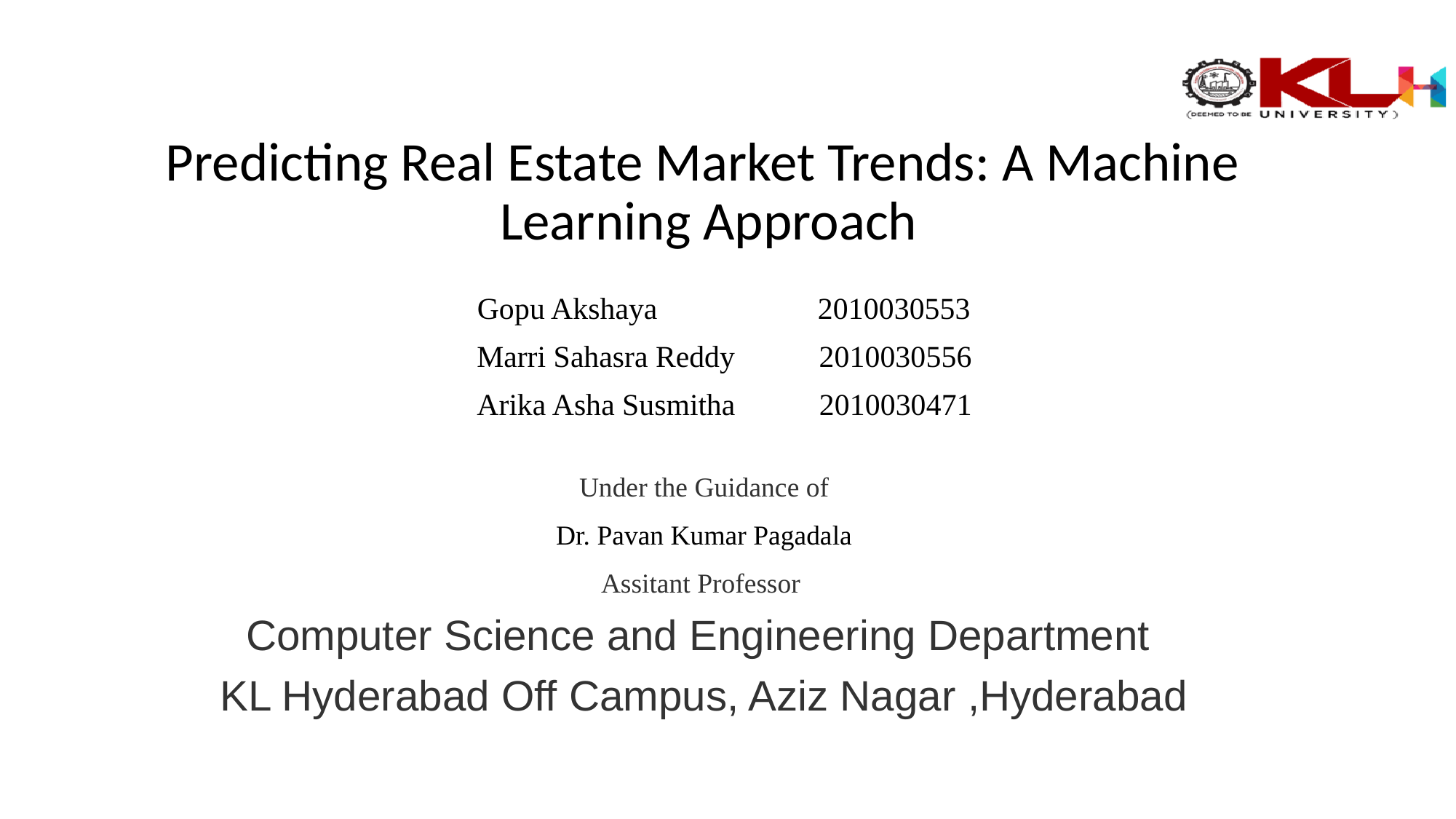

Predicting Real Estate Market Trends: A Machine  Learning Approach
# Gopu Akshaya                     2010030553
                                                                  Marri Sahasra Reddy           2010030556
                                                                  Arika Asha Susmitha           2010030471
Under the Guidance of
Dr. Pavan Kumar Pagadala
Assitant Professor
Computer Science and Engineering Department
KL Hyderabad Off Campus, Aziz Nagar ,Hyderabad